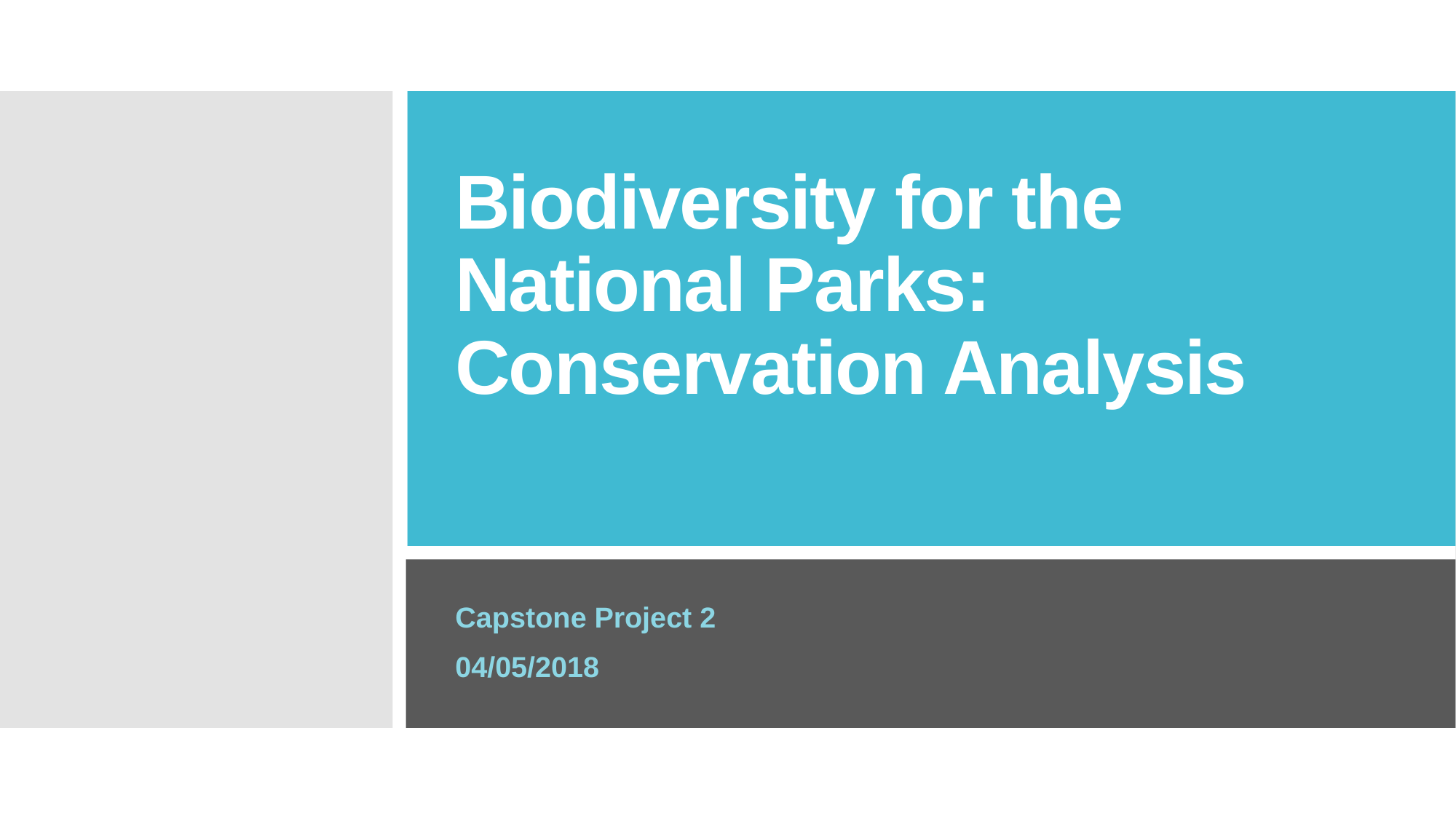

# Biodiversity for the National Parks: Conservation Analysis

Capstone Project 2
04/05/2018